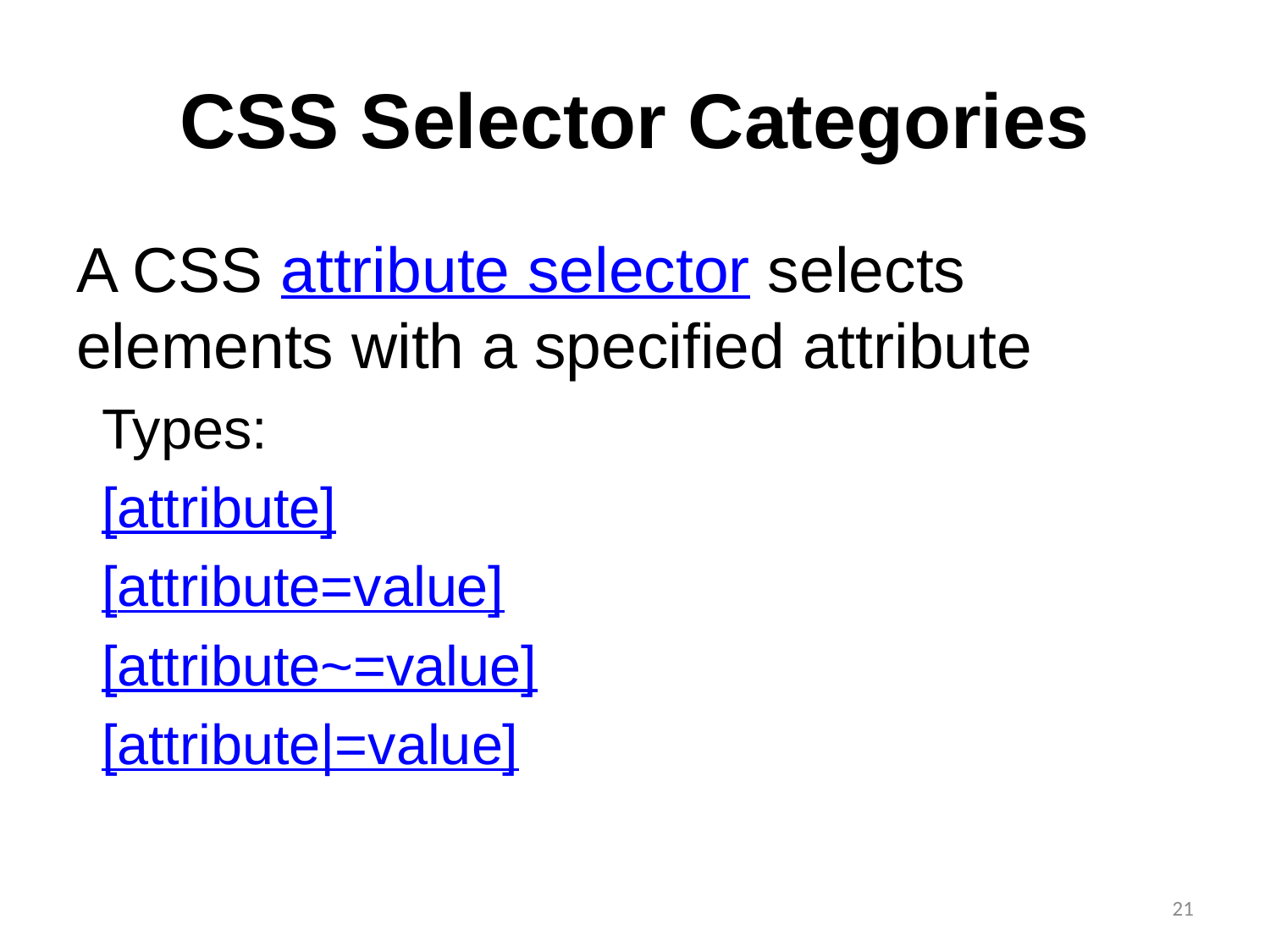

# CSS Selector Categories
A CSS attribute selector selects elements with a specified attribute
Types:
[attribute]
[attribute=value]
[attribute~=value]
[attribute|=value]
21